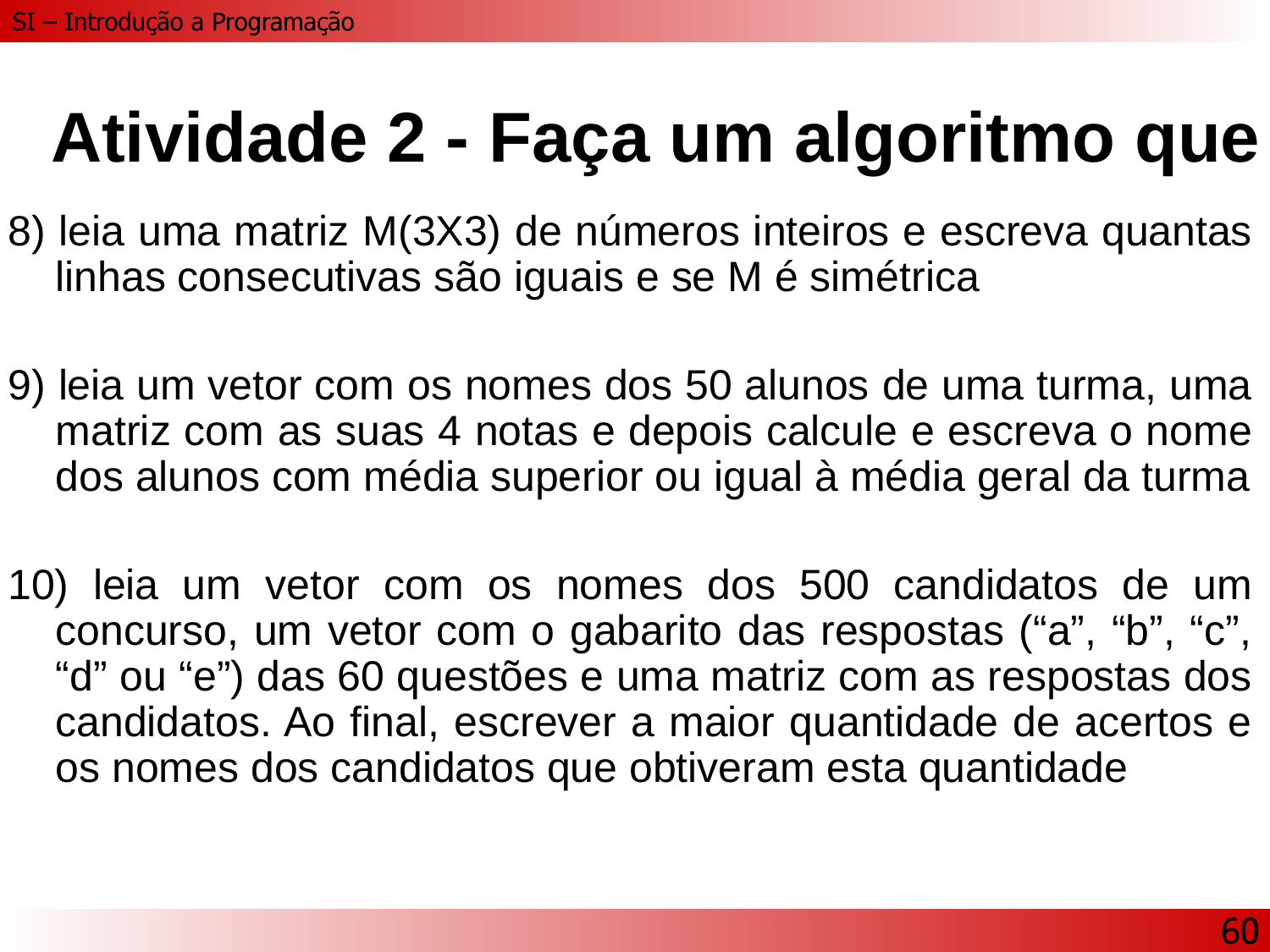

#
Atividade 2 - Faça um algoritmo que

8) leia uma matriz M(3X3) de números inteiros e escreva quantas linhas consecutivas são iguais e se M é simétrica

9) leia um vetor com os nomes dos 50 alunos de uma turma, uma matriz com as suas 4 notas e depois calcule e escreva o nome dos alunos com média superior ou igual à média geral da turma

10) leia um vetor com os nomes dos 500 candidatos de um concurso, um vetor com o gabarito das respostas (“a”, “b”, “c”, “d” ou “e”) das 60 questões e uma matriz com as respostas dos candidatos. Ao final, escrever a maior quantidade de acertos e os nomes dos candidatos que obtiveram esta quantidade

60